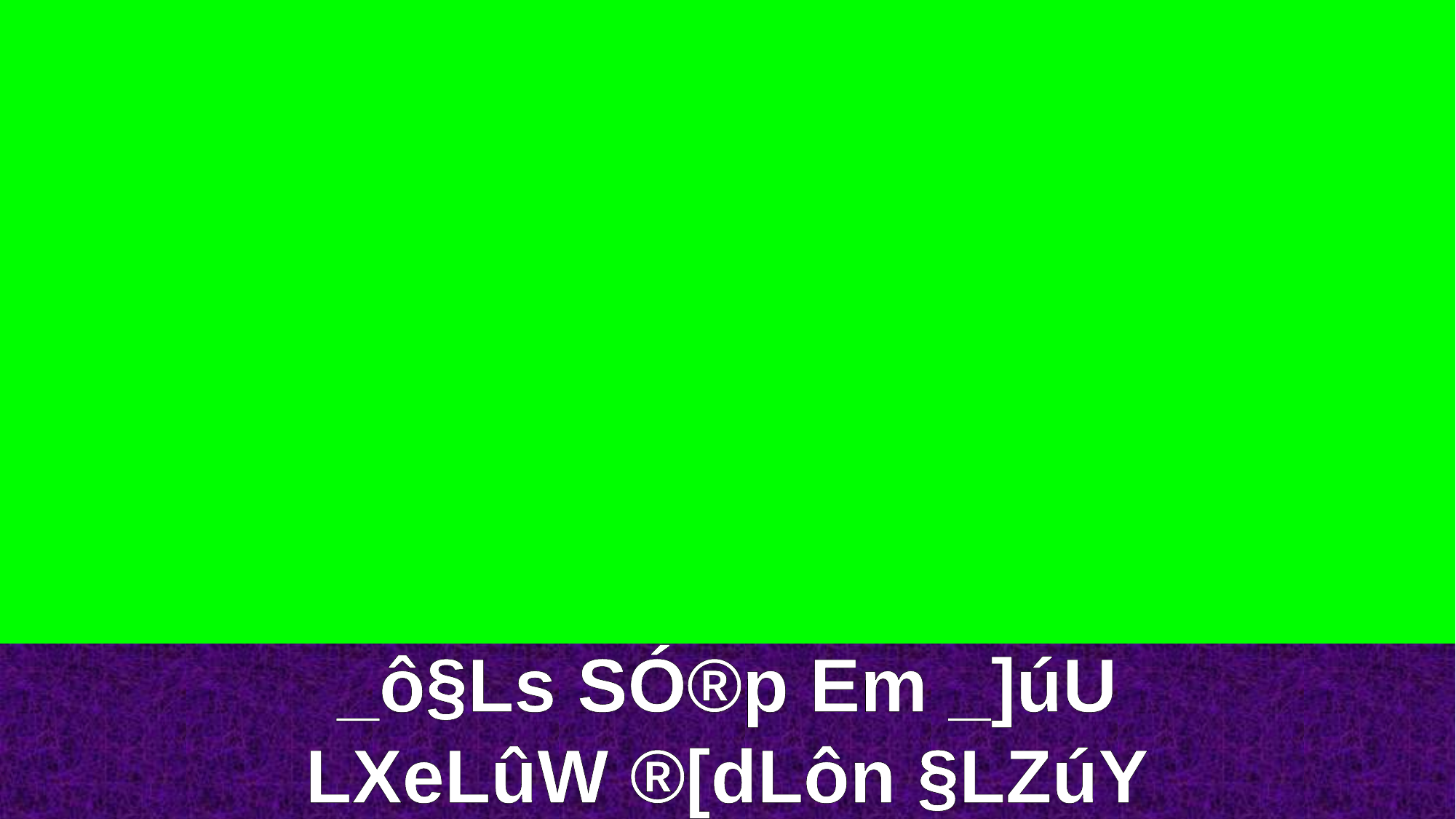

_ô§Ls SÓ®p Em _]úU
LXeLûW ®[dLôn §LZúY